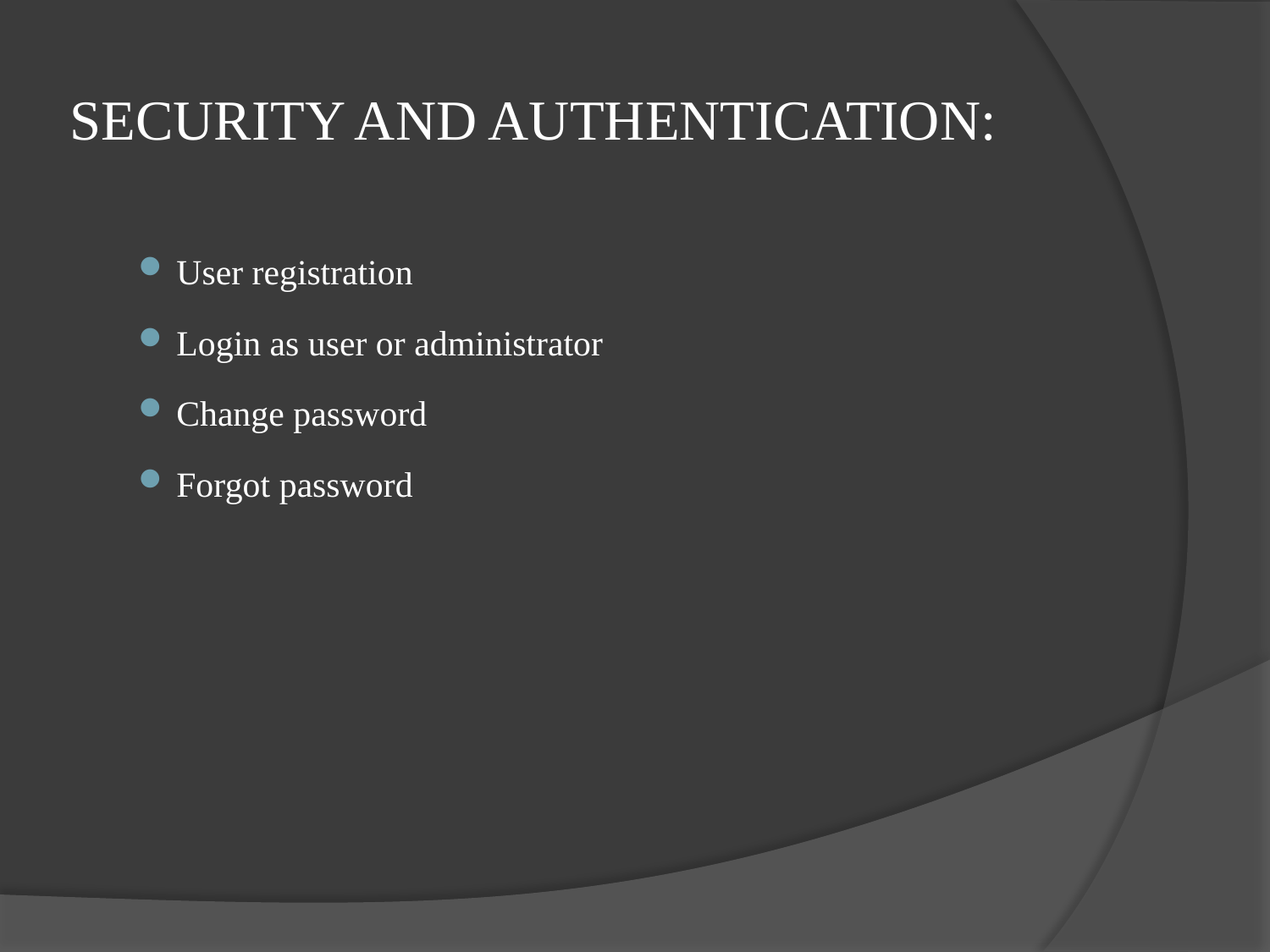

# SECURITY AND AUTHENTICATION:
User registration
Login as user or administrator
Change password
Forgot password